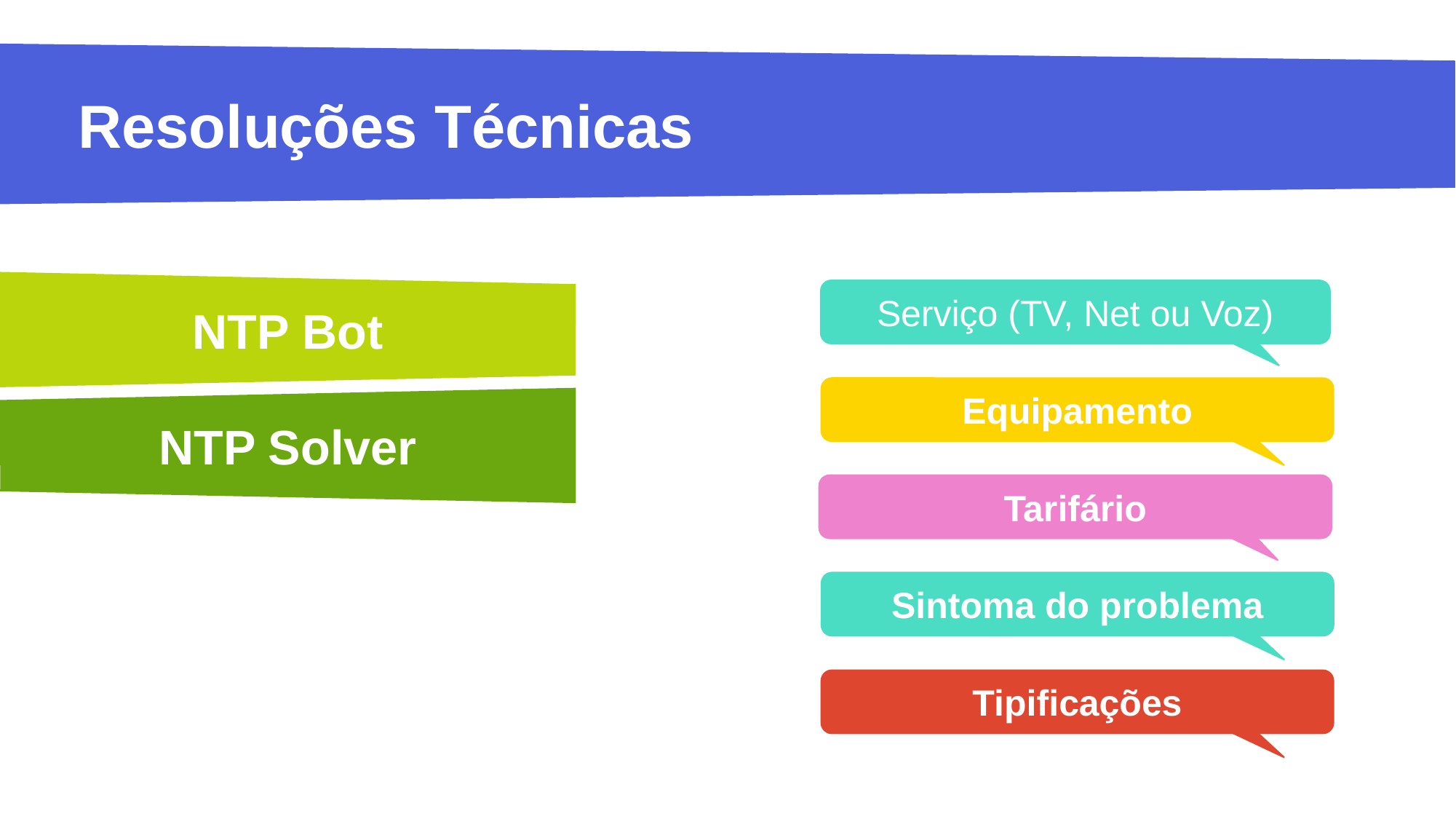

Resoluções Técnicas
NTP Bot
Serviço (TV, Net ou Voz)

Equipamento

NTP Solver
Tarifário

Sintoma do problema

Tipificações